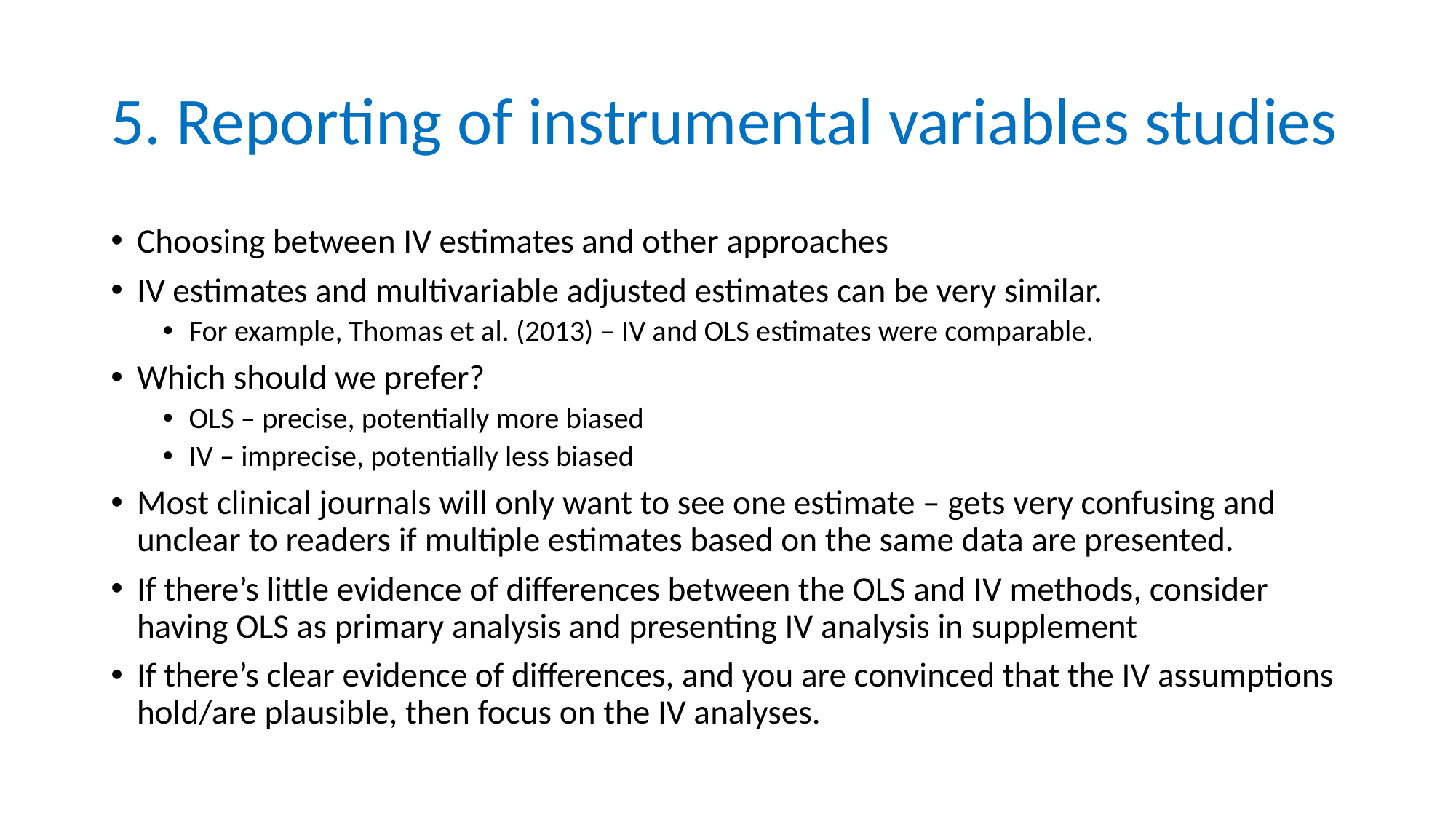

# 5. Reporting of instrumental variables studies
Choosing between IV estimates and other approaches
IV estimates and multivariable adjusted estimates can be very similar.
For example, Thomas et al. (2013) – IV and OLS estimates were comparable.
Which should we prefer?
OLS – precise, potentially more biased
IV – imprecise, potentially less biased
Most clinical journals will only want to see one estimate – gets very confusing and unclear to readers if multiple estimates based on the same data are presented.
If there’s little evidence of differences between the OLS and IV methods, consider having OLS as primary analysis and presenting IV analysis in supplement
If there’s clear evidence of differences, and you are convinced that the IV assumptions hold/are plausible, then focus on the IV analyses.